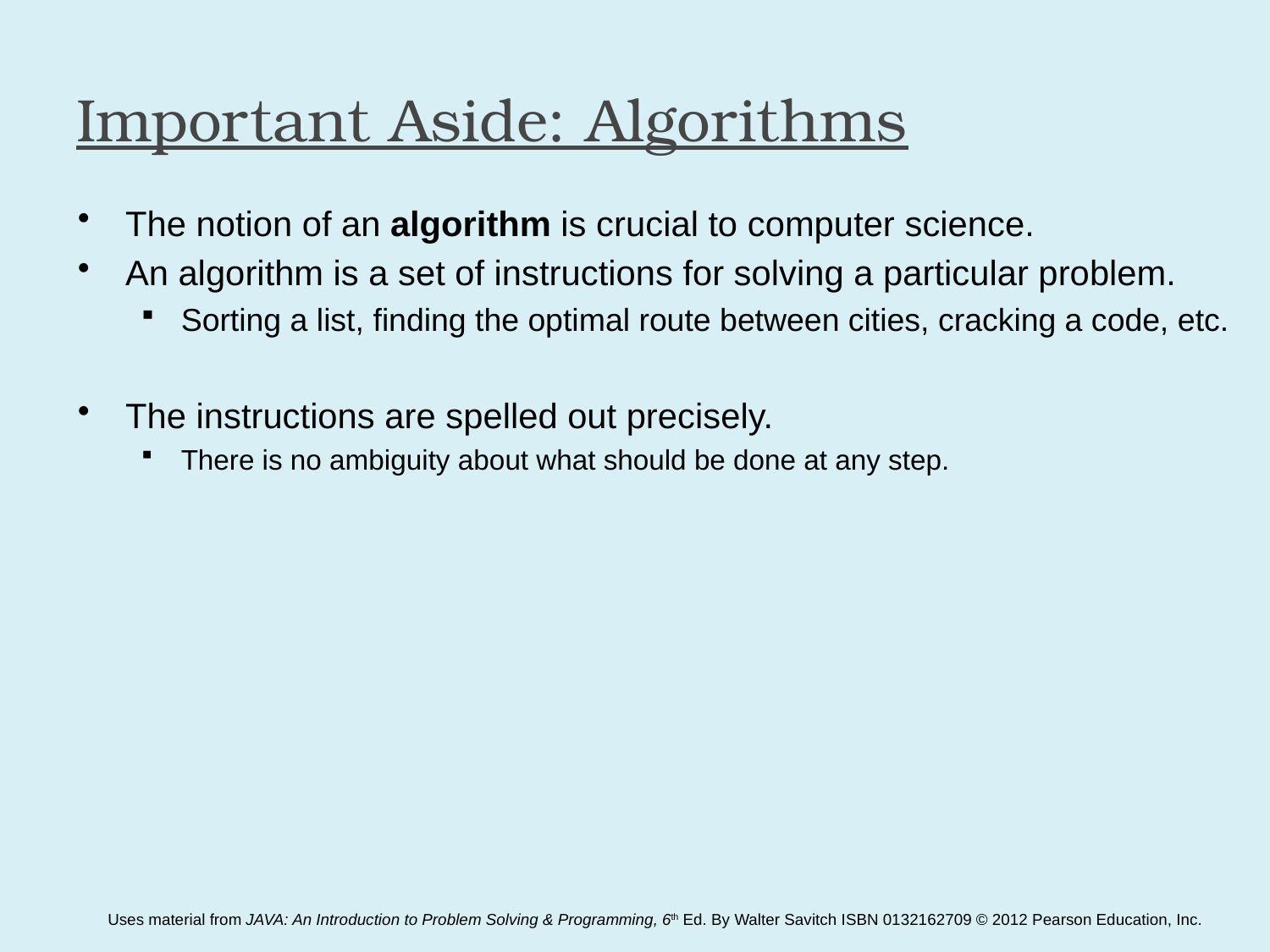

# Important Aside: Algorithms
The notion of an algorithm is crucial to computer science.
An algorithm is a set of instructions for solving a particular problem.
Sorting a list, finding the optimal route between cities, cracking a code, etc.

The instructions are spelled out precisely.
There is no ambiguity about what should be done at any step.